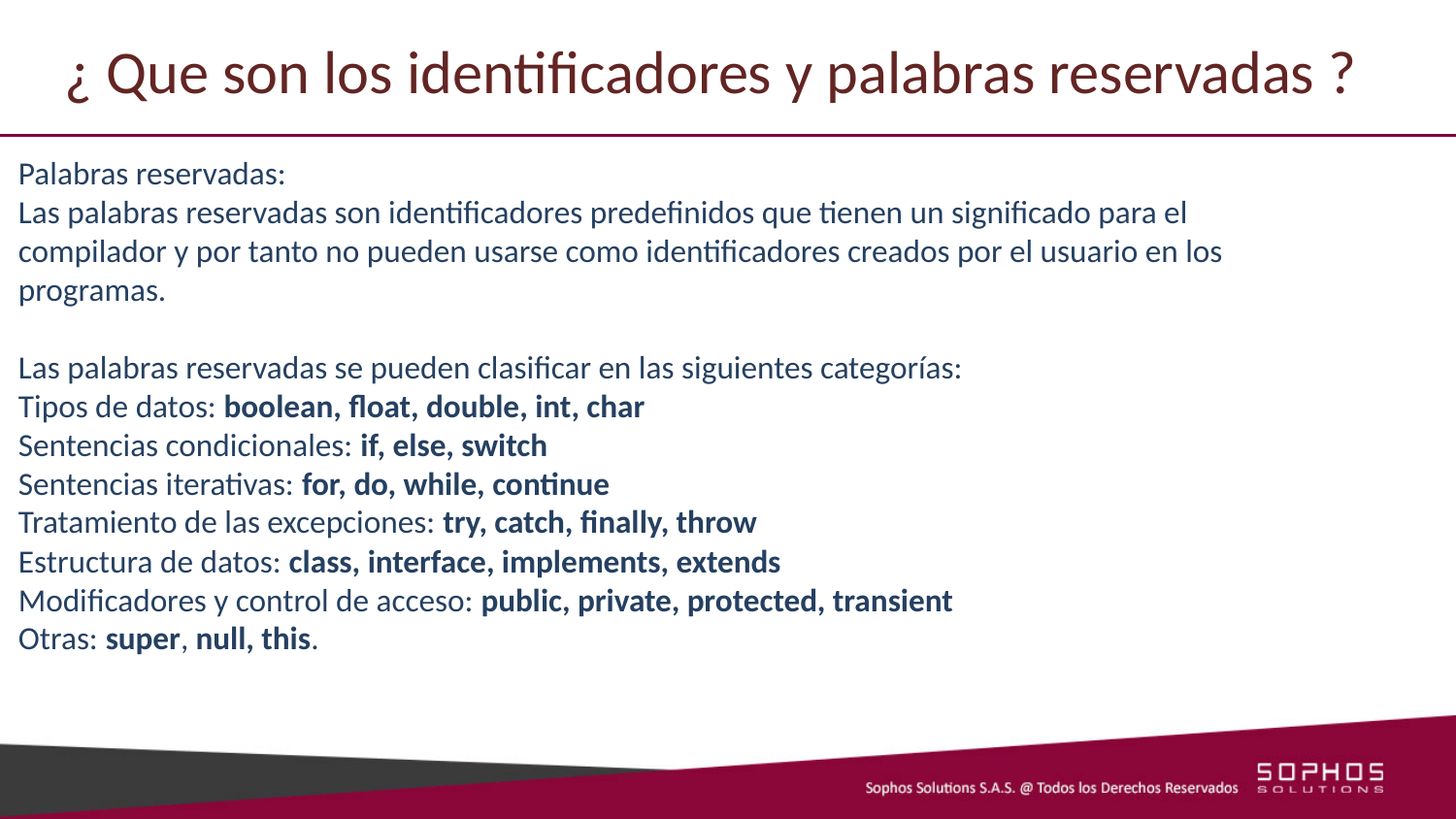

# ¿ Que son los identificadores y palabras reservadas ?
Palabras reservadas:
Las palabras reservadas son identificadores predefinidos que tienen un significado para el compilador y por tanto no pueden usarse como identificadores creados por el usuario en los programas.

Las palabras reservadas se pueden clasificar en las siguientes categorías:
Tipos de datos: boolean, float, double, int, char
Sentencias condicionales: if, else, switch
Sentencias iterativas: for, do, while, continue
Tratamiento de las excepciones: try, catch, finally, throw
Estructura de datos: class, interface, implements, extends
Modificadores y control de acceso: public, private, protected, transient
Otras: super, null, this.